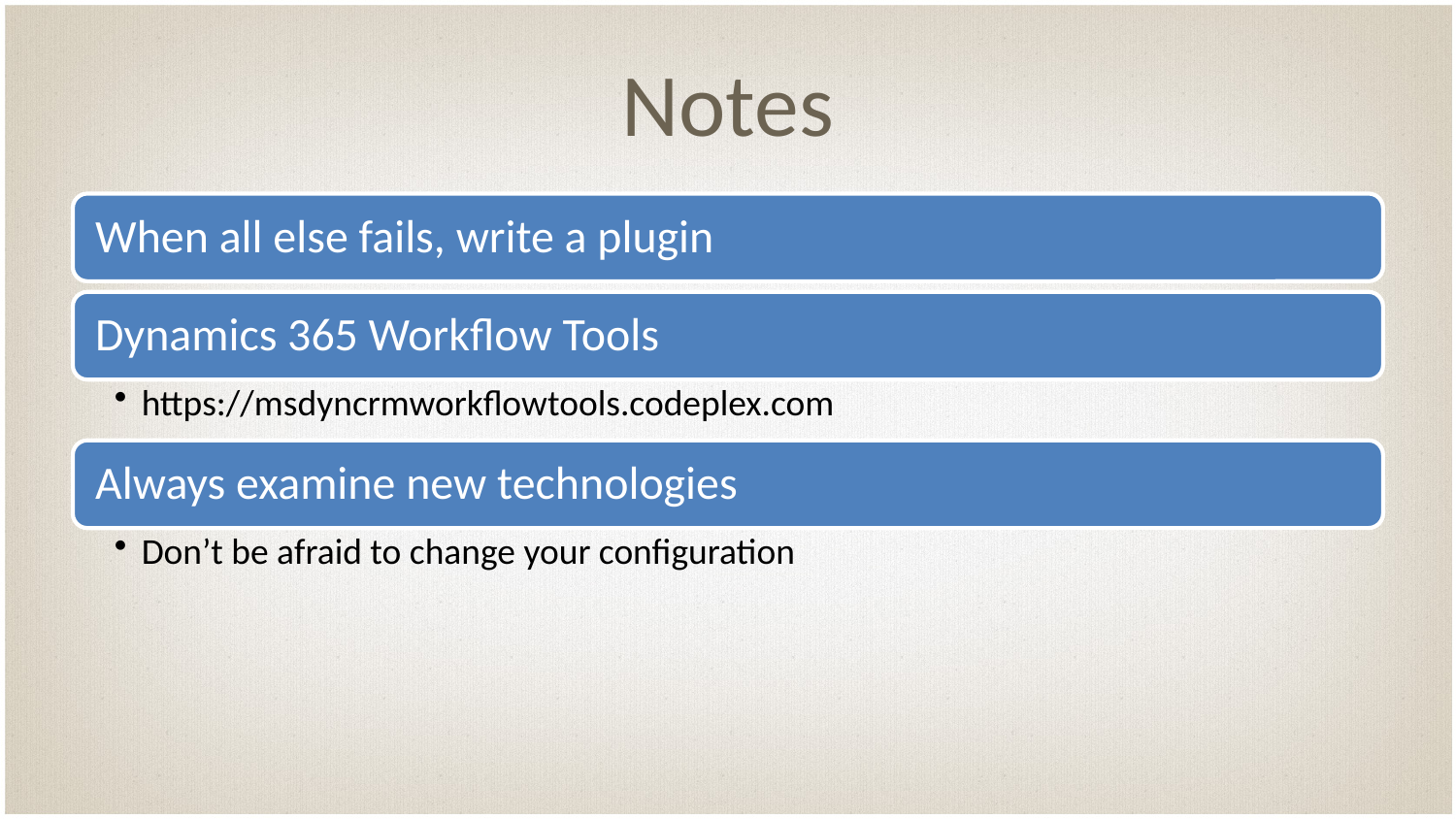

# Notes
When all else fails, write a plugin
Dynamics 365 Workflow Tools
https://msdyncrmworkflowtools.codeplex.com
Always examine new technologies
Don’t be afraid to change your configuration